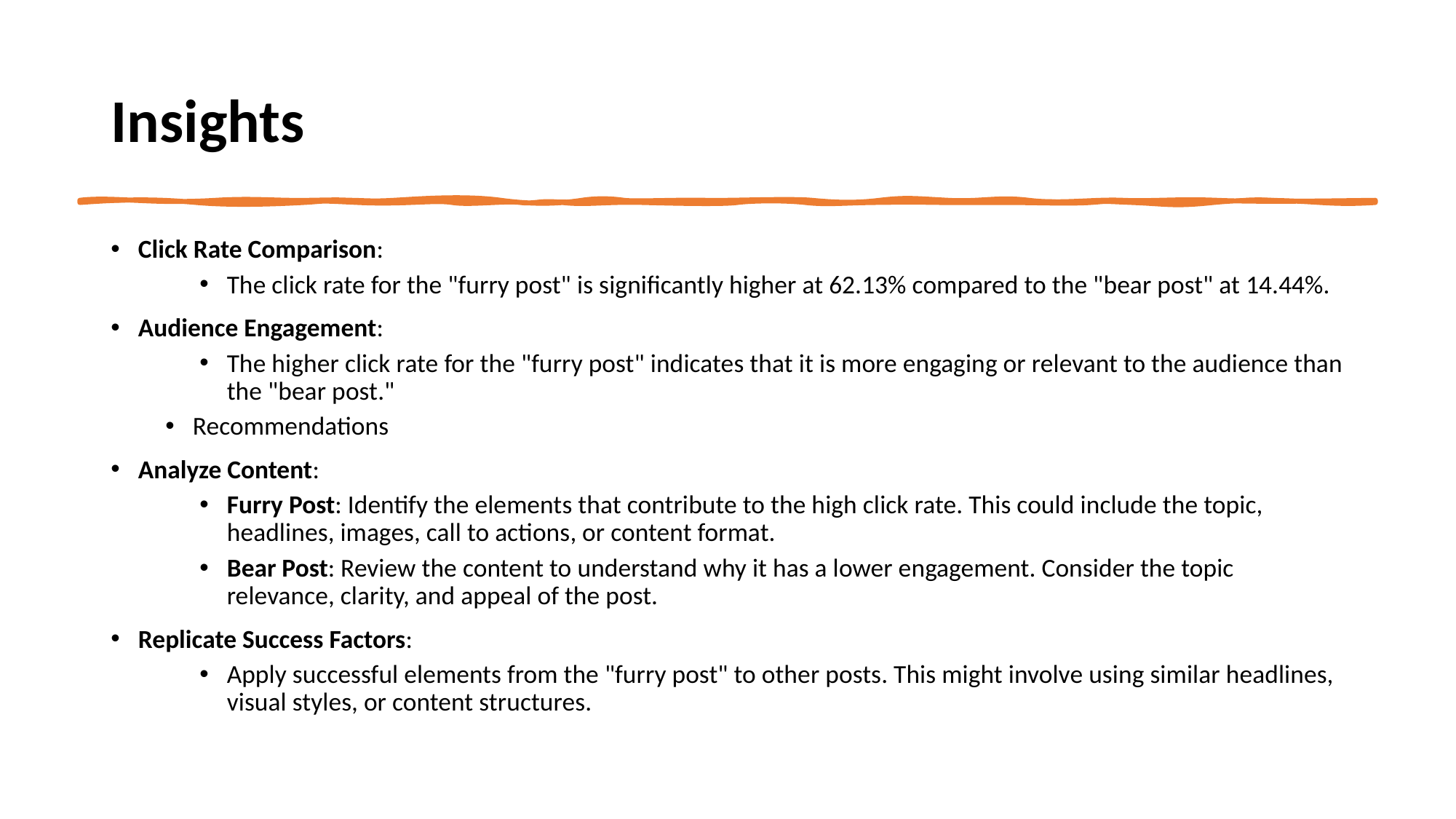

Insights

Click Rate Comparison:
The click rate for the "furry post" is significantly higher at 62.13% compared to the "bear post" at 14.44%.
Audience Engagement:
The higher click rate for the "furry post" indicates that it is more engaging or relevant to the audience than the "bear post."
Recommendations
Analyze Content:
Furry Post: Identify the elements that contribute to the high click rate. This could include the topic, headlines, images, call to actions, or content format.
Bear Post: Review the content to understand why it has a lower engagement. Consider the topic relevance, clarity, and appeal of the post.
Replicate Success Factors:
Apply successful elements from the "furry post" to other posts. This might involve using similar headlines, visual styles, or content structures.